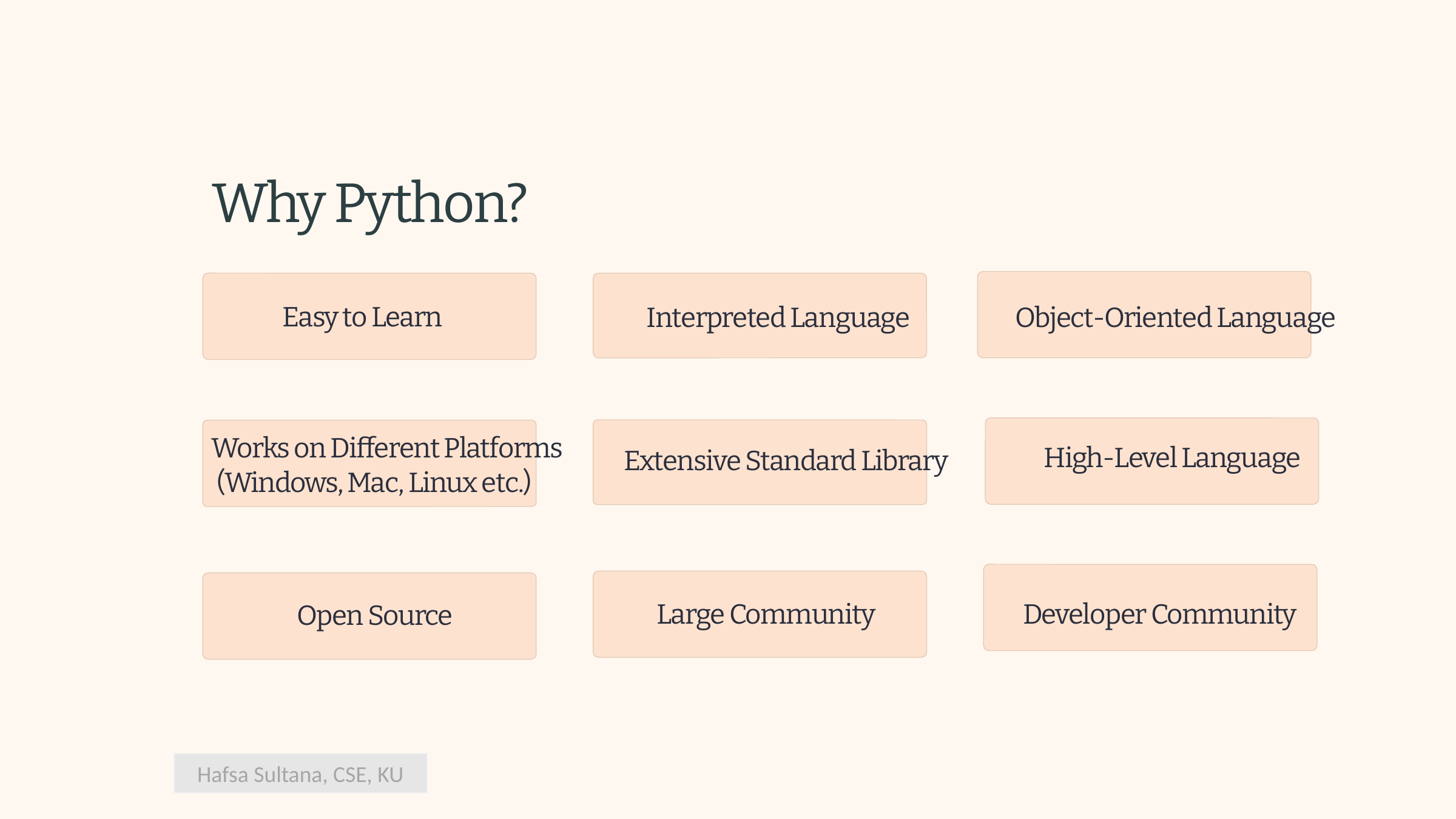

Why Python?

Easy to Learn
Interpreted Language
Object-Oriented Language

Works on Different Platforms
 (Windows, Mac, Linux etc.)
High-Level Language
Extensive Standard Library

Large Community
Developer Community
Open Source
Hafsa Sultana, CSE, KU